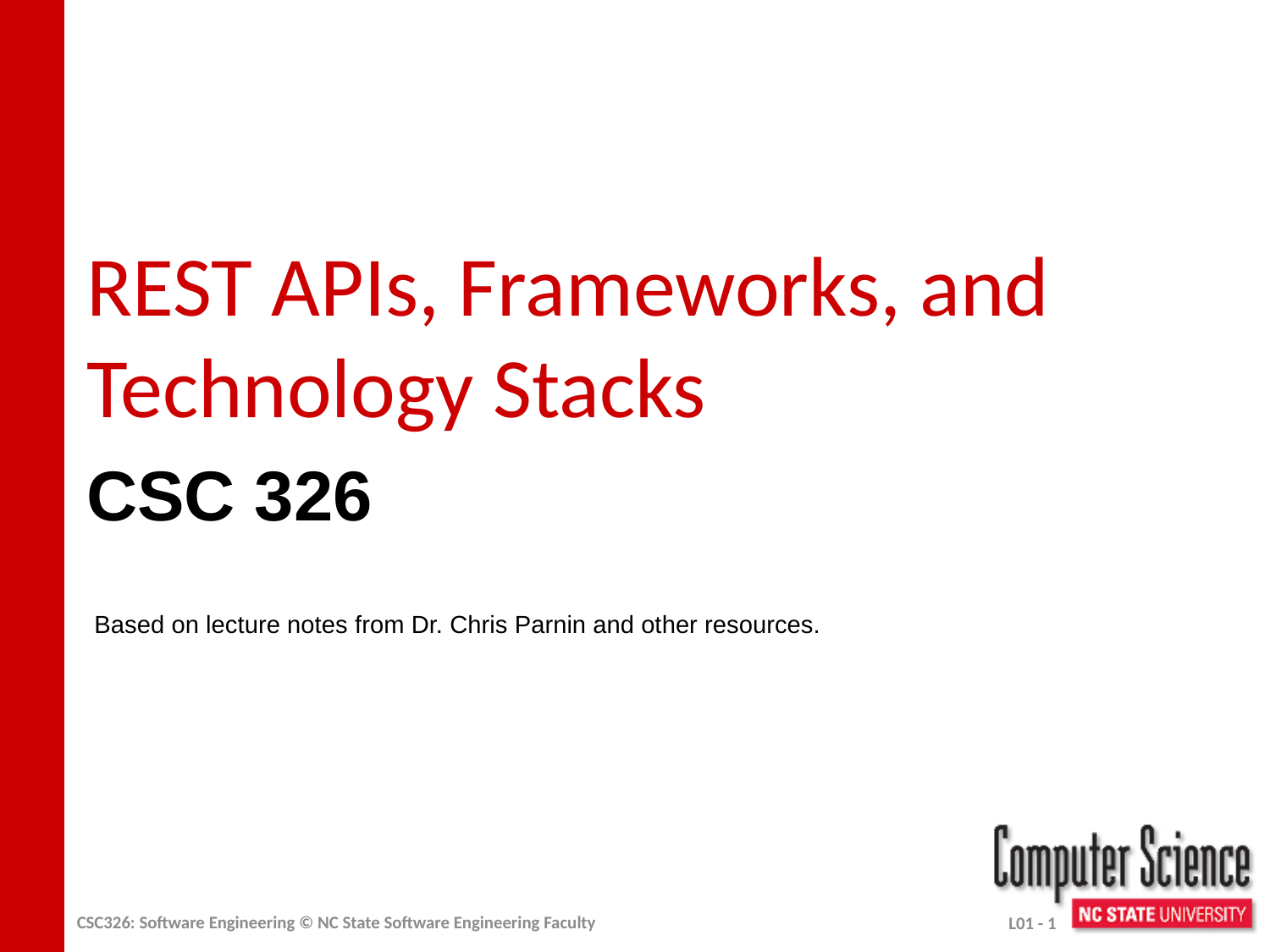

# REST APIs, Frameworks, and Technology Stacks
CSC 326
Based on lecture notes from Dr. Chris Parnin and other resources.
CSC326: Software Engineering © NC State Software Engineering Faculty
L01 - 1